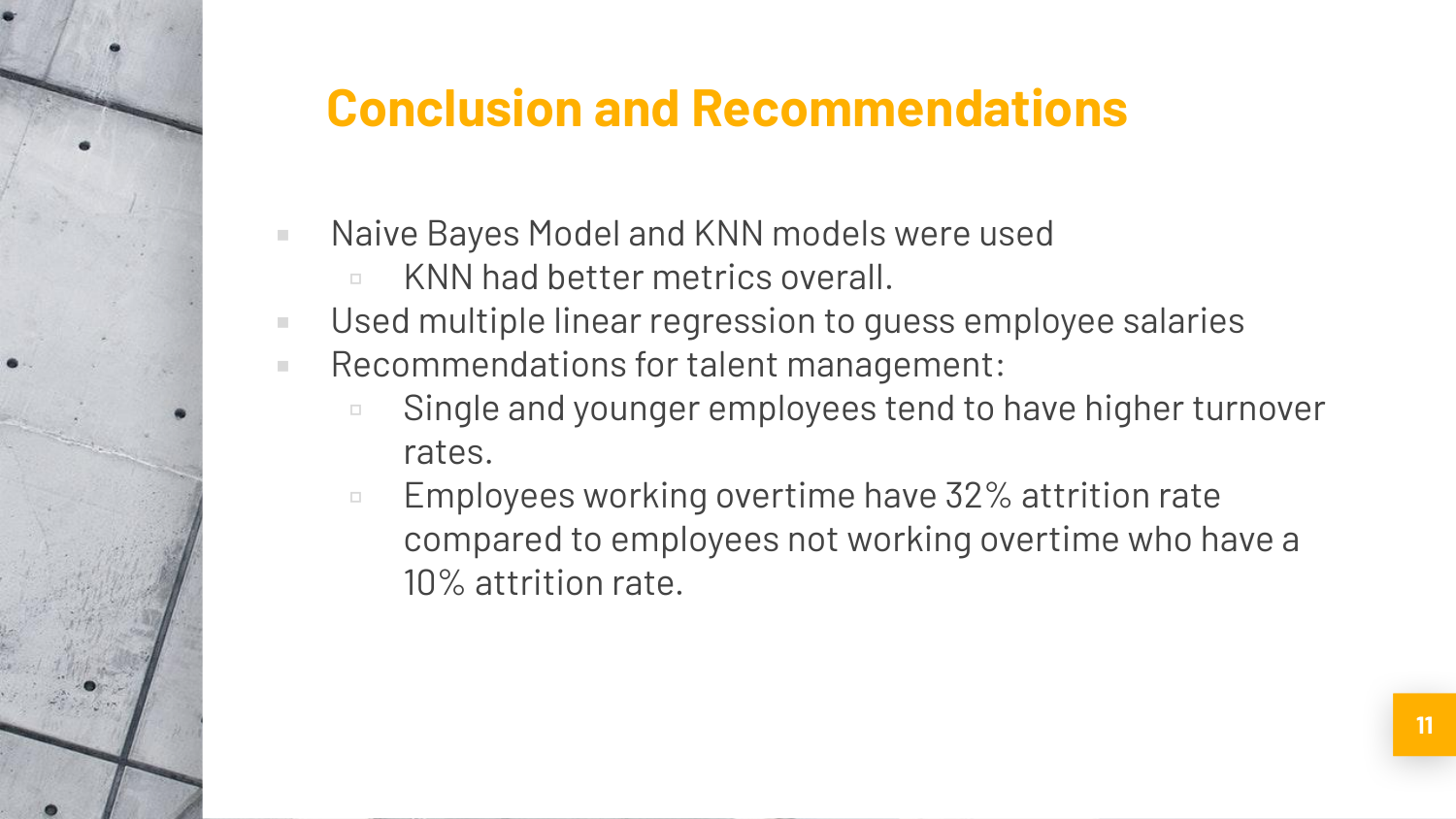

Conclusion and Recommendations
Naive Bayes Model and KNN models were used
KNN had better metrics overall.
Used multiple linear regression to guess employee salaries
Recommendations for talent management:
Single and younger employees tend to have higher turnover rates.
Employees working overtime have 32% attrition rate compared to employees not working overtime who have a 10% attrition rate.
11